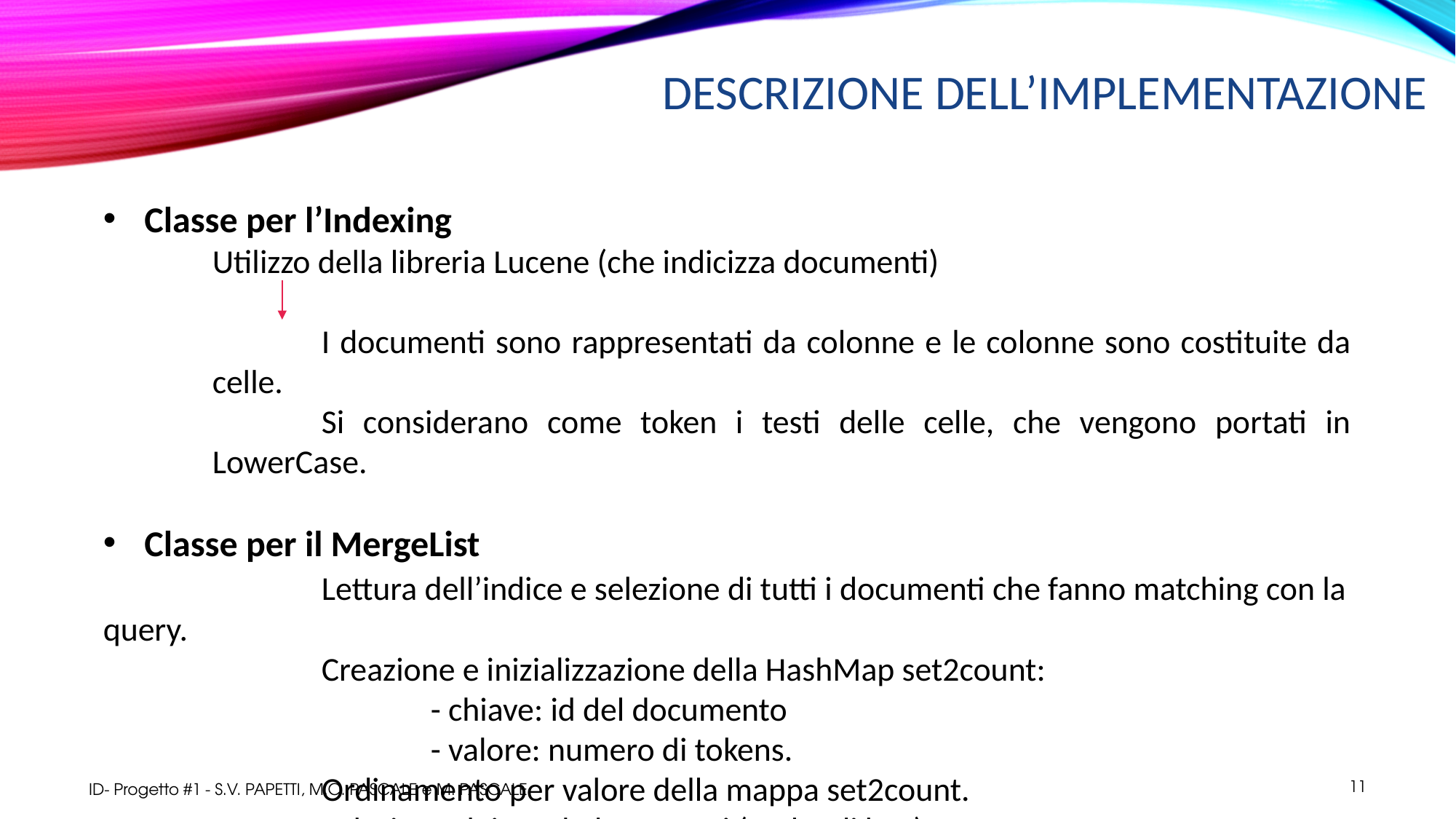

DESCRIZIONE DELL’IMPLEMENTAZIONE
Classe per l’Indexing
Utilizzo della libreria Lucene (che indicizza documenti)

	I documenti sono rappresentati da colonne e le colonne sono costituite da celle.
	Si considerano come token i testi delle celle, che vengono portati in LowerCase.

Classe per il MergeList
		Lettura dell’indice e selezione di tutti i documenti che fanno matching con la query.
		Creazione e inizializzazione della HashMap set2count:
			- chiave: id del documento
			- valore: numero di tokens.
		Ordinamento per valore della mappa set2count.
		Selezione dei top-k documenti (scelta di k=3).
11
ID- Progetto #1 - S.V. PAPETTI, M.C. PASCALE e M. PASCALE